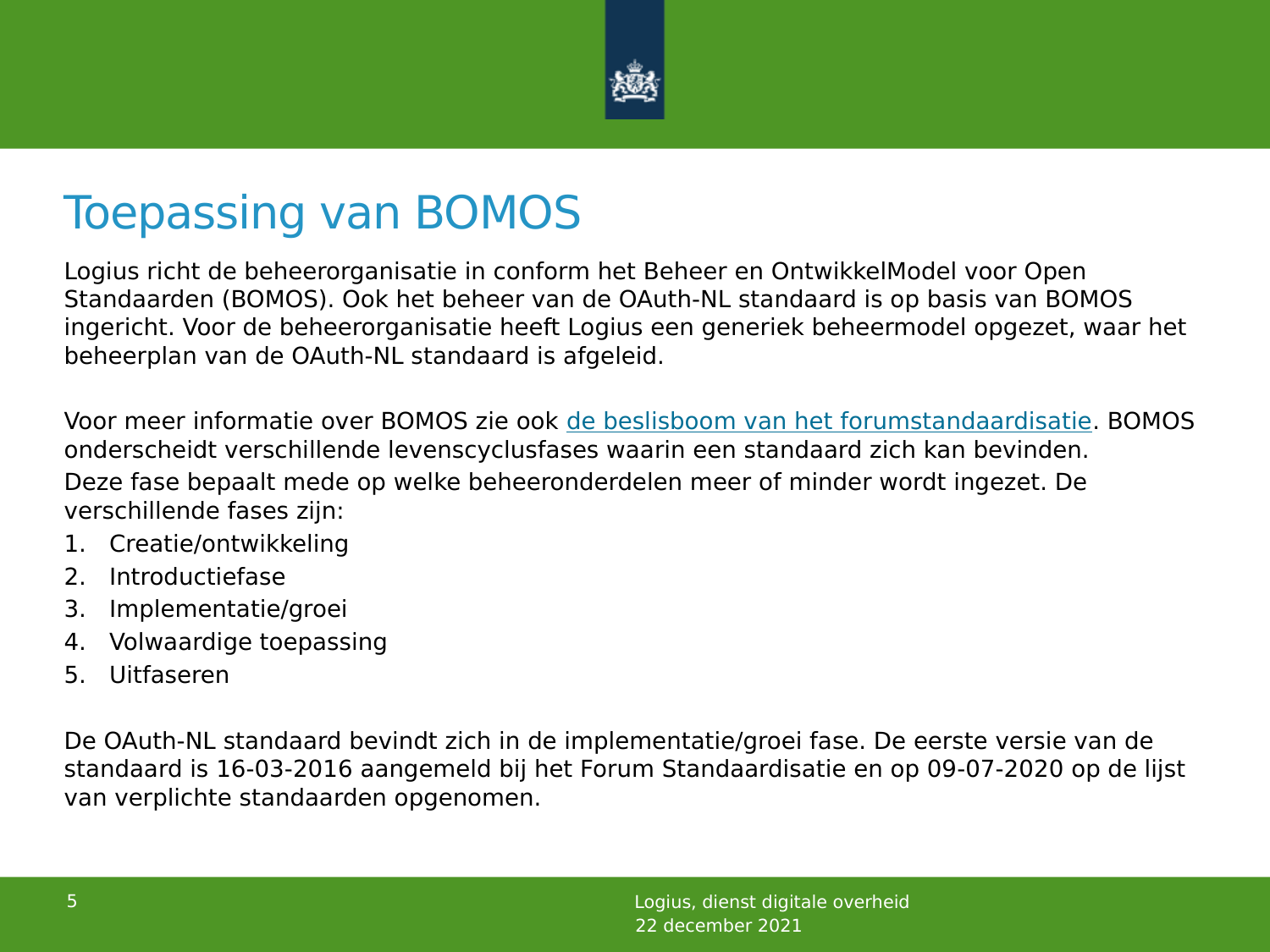

# Toepassing van BOMOS
Logius richt de beheerorganisatie in conform het Beheer en OntwikkelModel voor Open Standaarden (BOMOS). Ook het beheer van de OAuth-NL standaard is op basis van BOMOS ingericht. Voor de beheerorganisatie heeft Logius een generiek beheermodel opgezet, waar het beheerplan van de OAuth-NL standaard is afgeleid.

Voor meer informatie over BOMOS zie ook de beslisboom van het forumstandaardisatie. BOMOS onderscheidt verschillende levenscyclusfases waarin een standaard zich kan bevinden.
Deze fase bepaalt mede op welke beheeronderdelen meer of minder wordt ingezet. De verschillende fases zijn:
Creatie/ontwikkeling
Introductiefase
Implementatie/groei
Volwaardige toepassing
Uitfaseren

De OAuth-NL standaard bevindt zich in de implementatie/groei fase. De eerste versie van de standaard is 16-03-2016 aangemeld bij het Forum Standaardisatie en op 09-07-2020 op de lijst van verplichte standaarden opgenomen.
5
Logius, dienst digitale overheid
22 december 2021